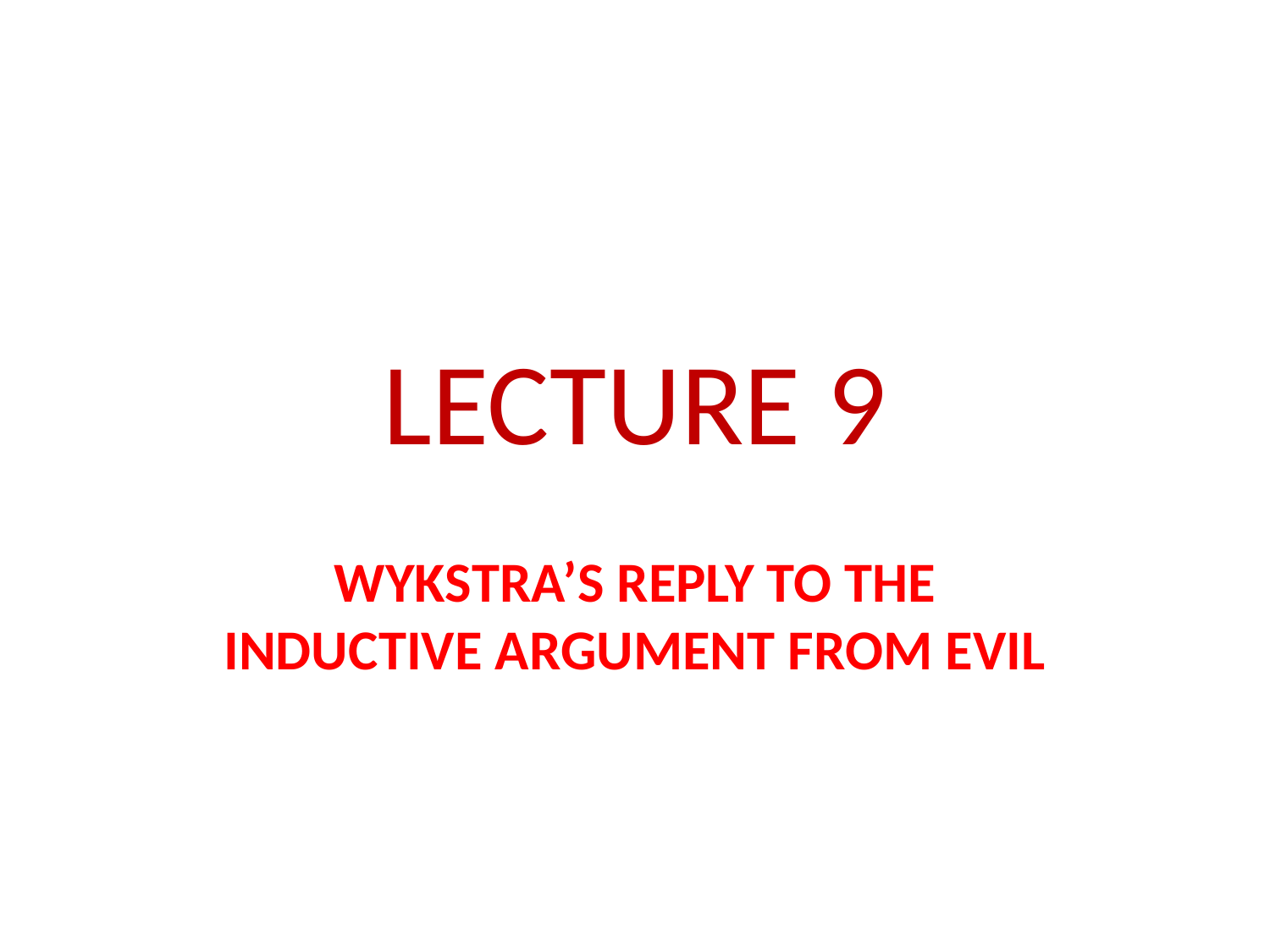

# LECTURE 9
WYKSTRA’S REPLY TO THE INDUCTIVE ARGUMENT FROM EVIL